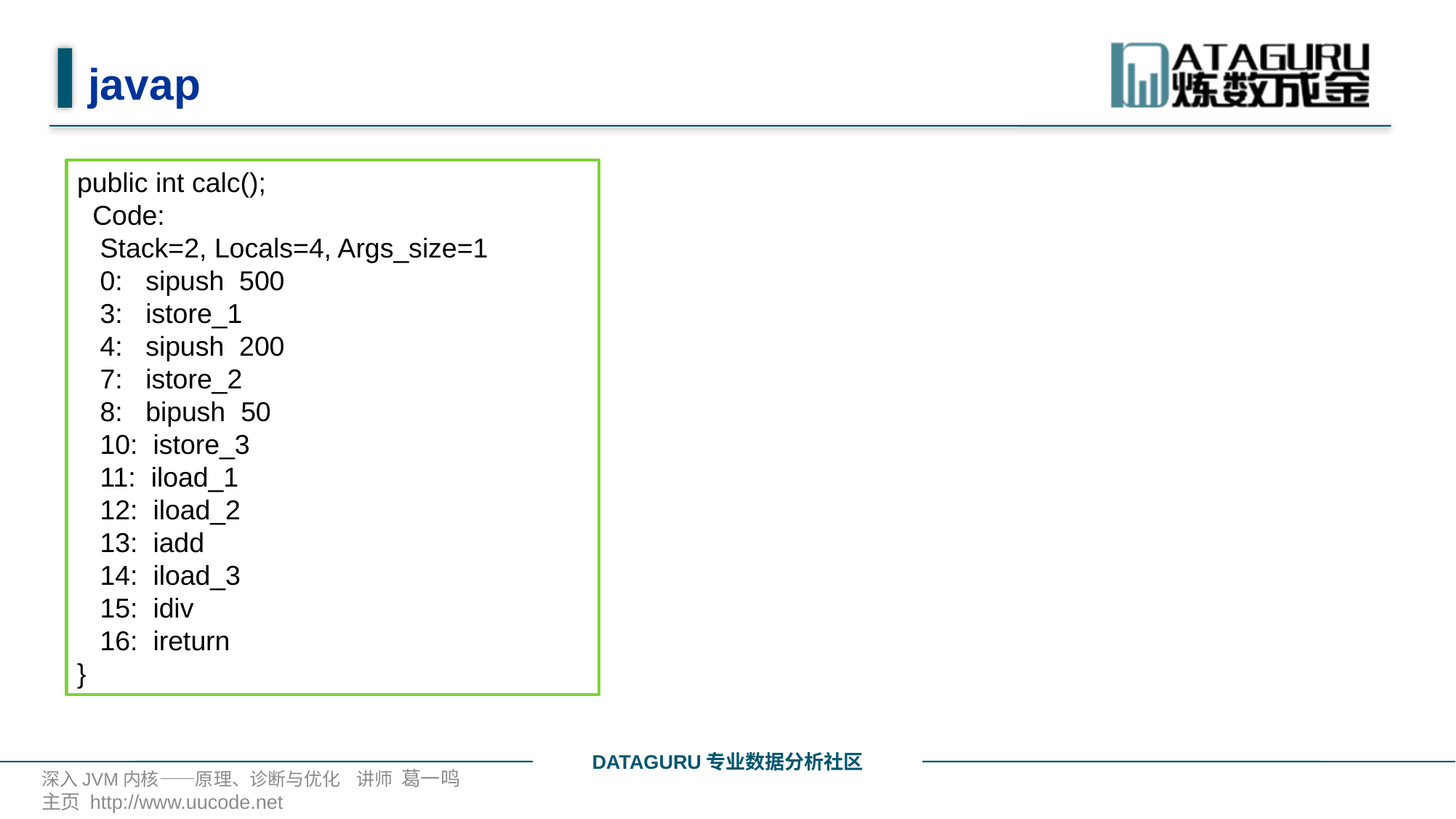

# javap
public int calc();
  Code:
   Stack=2, Locals=4, Args_size=1
   0:   sipush  500
   3:   istore_1
   4:   sipush  200
   7:   istore_2
   8:   bipush  50
   10:  istore_3
   11:  iload_1
   12:  iload_2
   13:  iadd
   14:  iload_3
   15:  idiv
   16:  ireturn
}